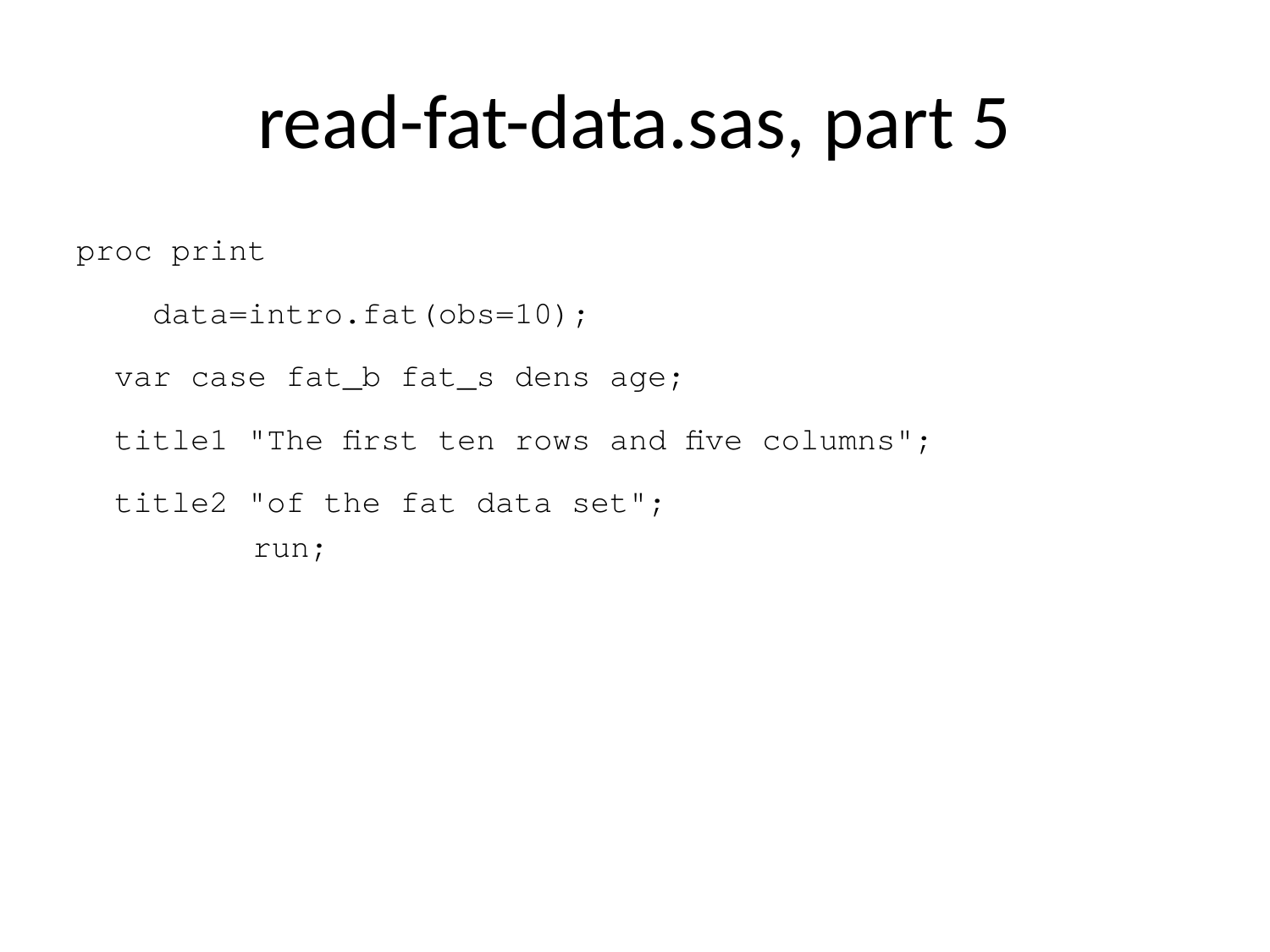

# read-fat-data.sas, part 5
proc print
    data=intro.fat(obs=10);
  var case fat_b fat_s dens age;
  title1 "The first ten rows and five columns";
  title2 "of the fat data set";
run;